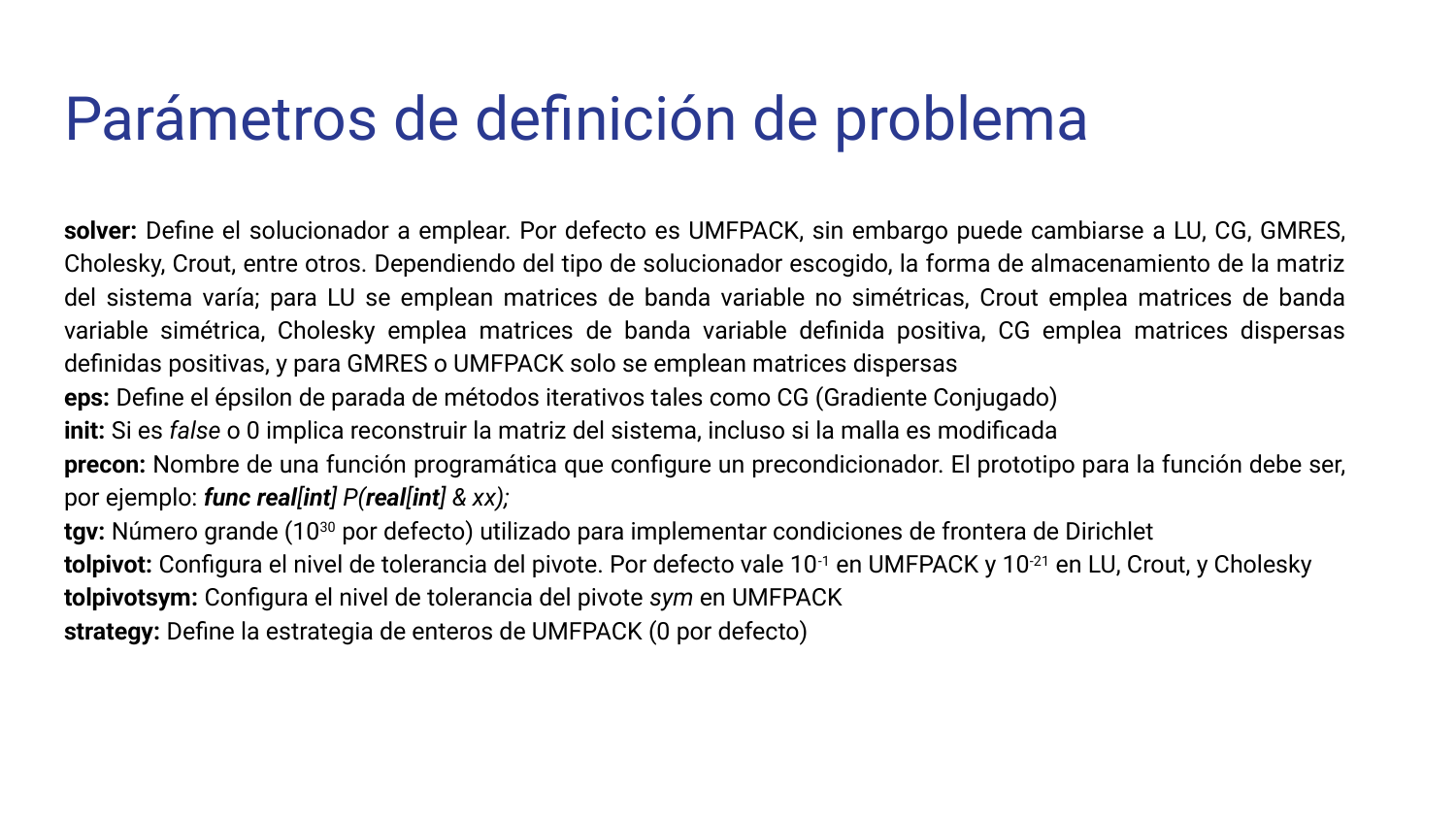

# Parámetros de definición de problema
solver: Define el solucionador a emplear. Por defecto es UMFPACK, sin embargo puede cambiarse a LU, CG, GMRES, Cholesky, Crout, entre otros. Dependiendo del tipo de solucionador escogido, la forma de almacenamiento de la matriz del sistema varía; para LU se emplean matrices de banda variable no simétricas, Crout emplea matrices de banda variable simétrica, Cholesky emplea matrices de banda variable definida positiva, CG emplea matrices dispersas definidas positivas, y para GMRES o UMFPACK solo se emplean matrices dispersas
eps: Define el épsilon de parada de métodos iterativos tales como CG (Gradiente Conjugado)
init: Si es false o 0 implica reconstruir la matriz del sistema, incluso si la malla es modificada
precon: Nombre de una función programática que configure un precondicionador. El prototipo para la función debe ser, por ejemplo: func real[int] P(real[int] & xx);
tgv: Número grande (1030 por defecto) utilizado para implementar condiciones de frontera de Dirichlet
tolpivot: Configura el nivel de tolerancia del pivote. Por defecto vale 10-1 en UMFPACK y 10-21 en LU, Crout, y Cholesky
tolpivotsym: Configura el nivel de tolerancia del pivote sym en UMFPACK
strategy: Define la estrategia de enteros de UMFPACK (0 por defecto)